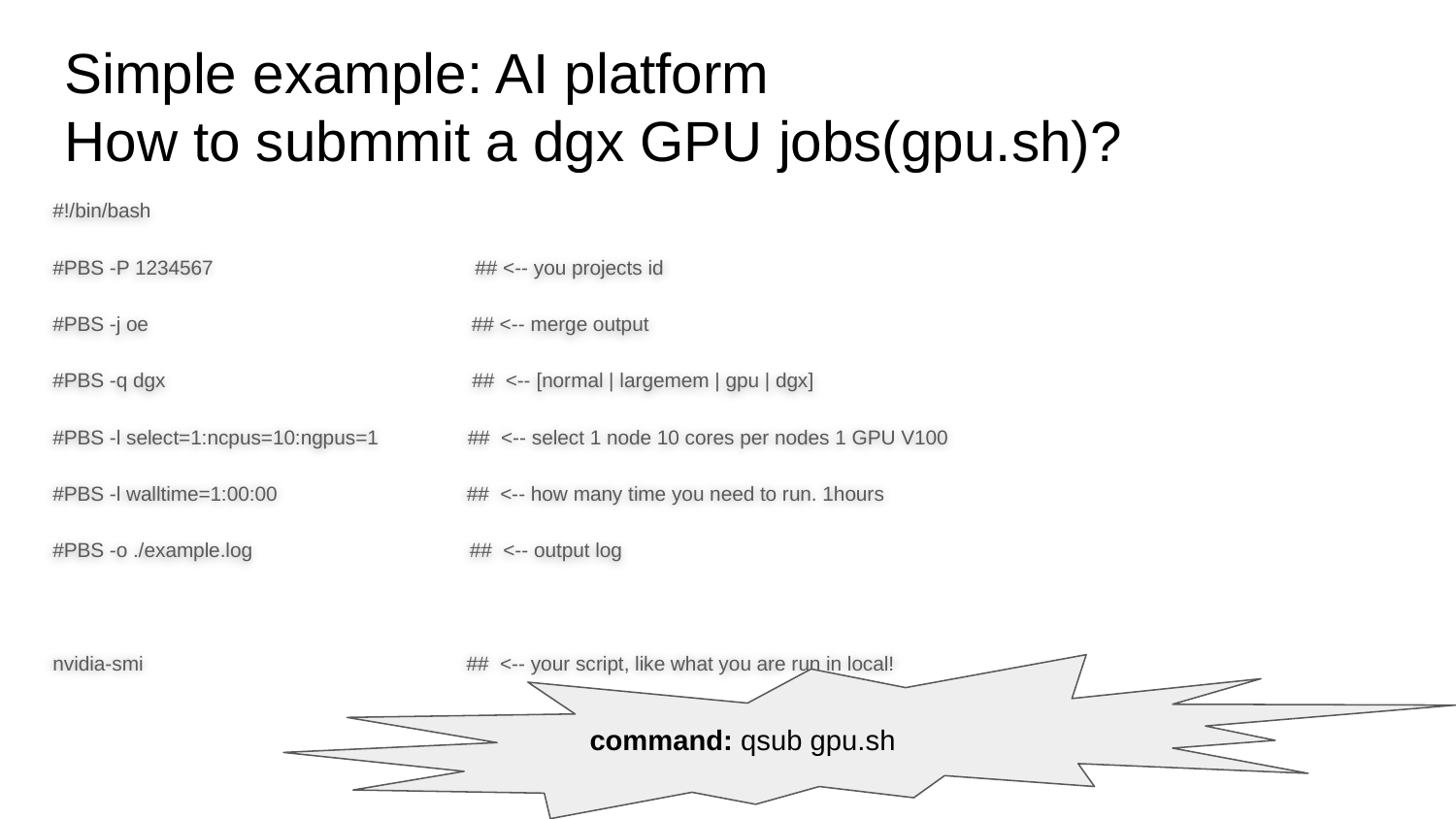

# Simple example: AI platform
How to submmit a dgx GPU jobs(gpu.sh)?
#!/bin/bash
#PBS -P 1234567                                               ## <-- you projects id
#PBS -j oe                                                          ## <-- merge output
#PBS -q dgx                                                       ##  <-- [normal | largemem | gpu | dgx]
#PBS -l select=1:ncpus=10:ngpus=1                ##  <-- select 1 node 10 cores per nodes 1 GPU V100
#PBS -l walltime=1:00:00                                  ##  <-- how many time you need to run. 1hours
#PBS -o ./example.log                                       ##  <-- output log

nvidia-smi                                                          ##  <-- your script, like what you are run in local!
command: qsub gpu.sh